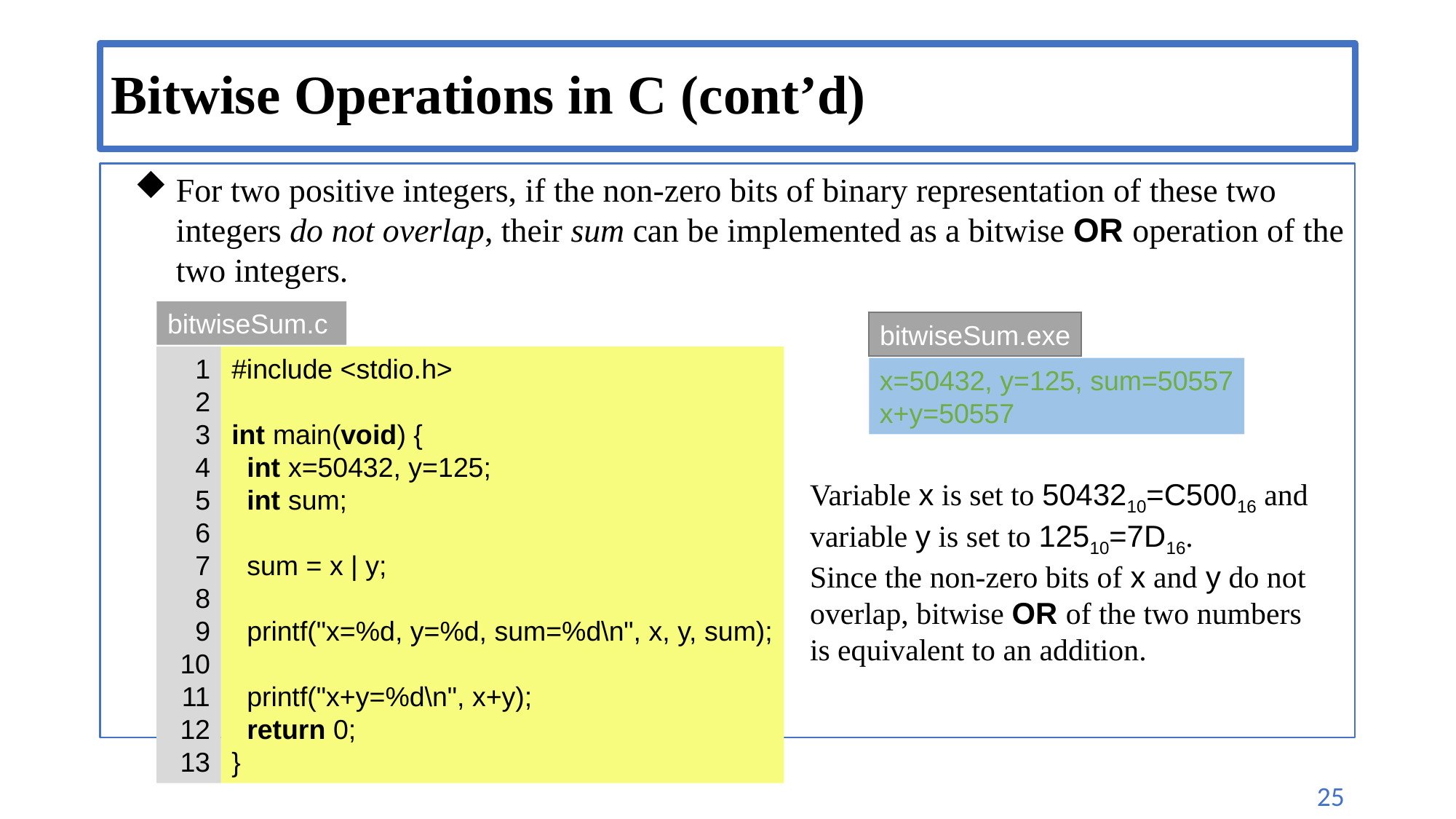

# Bitwise Operations in C (cont’d)
For two positive integers, if the non-zero bits of binary representation of these two integers do not overlap, their sum can be implemented as a bitwise OR operation of the two integers.
bitwiseSum.c
1
2
3
4
5
6
7
8
9
10
11
12
13
#include <stdio.h>

int main(void) {
  int x=50432, y=125;
  int sum;

  sum = x | y;

  printf("x=%d, y=%d, sum=%d\n", x, y, sum);

  printf("x+y=%d\n", x+y);
  return 0;
}
bitwiseSum.exe
x=50432, y=125, sum=50557
x+y=50557
Variable x is set to 5043210=C50016 and variable y is set to 12510=7D16.
Since the non-zero bits of x and y do not overlap, bitwise OR of the two numbers is equivalent to an addition.